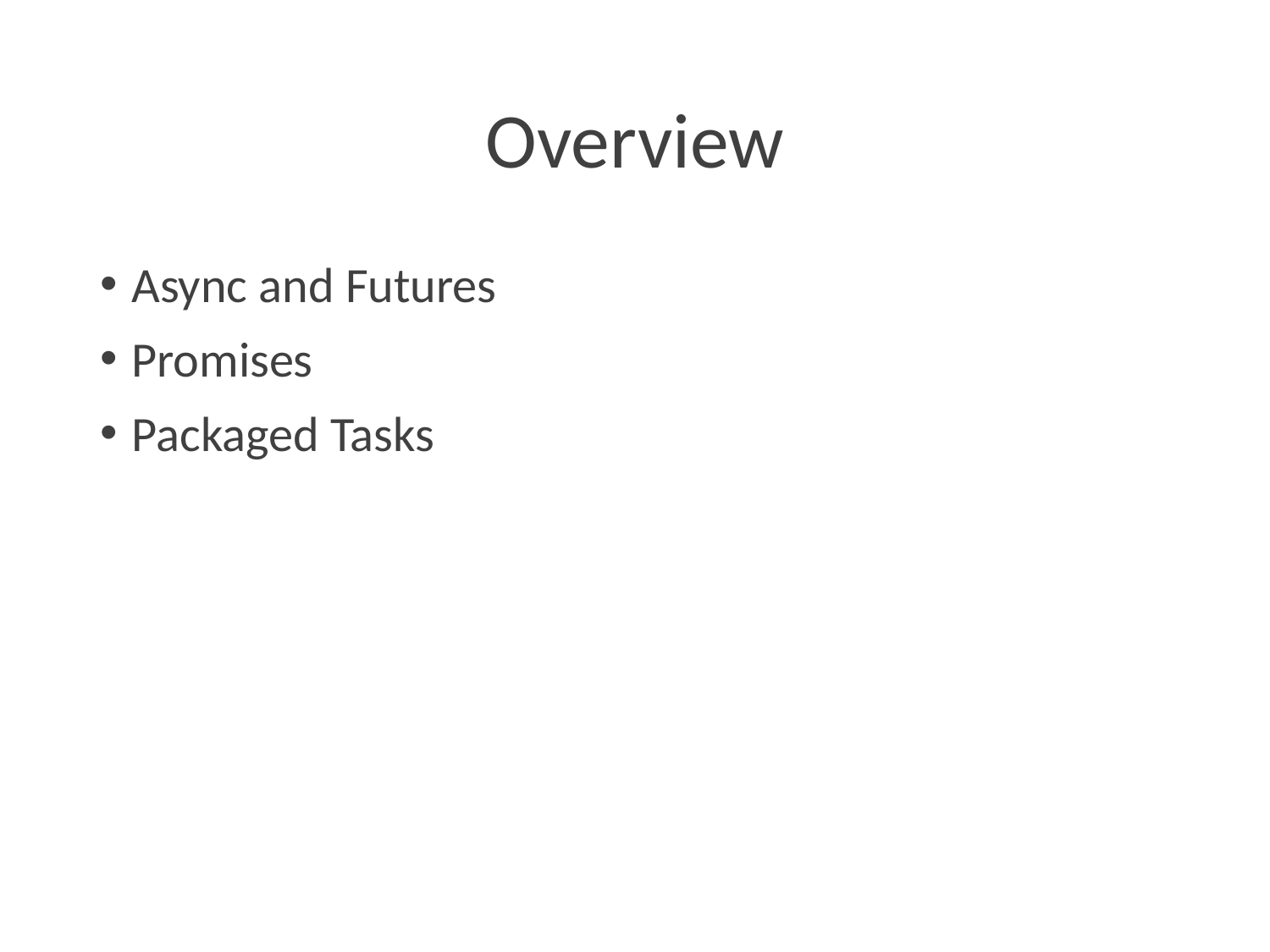

# Overview
Async and Futures
Promises
Packaged Tasks